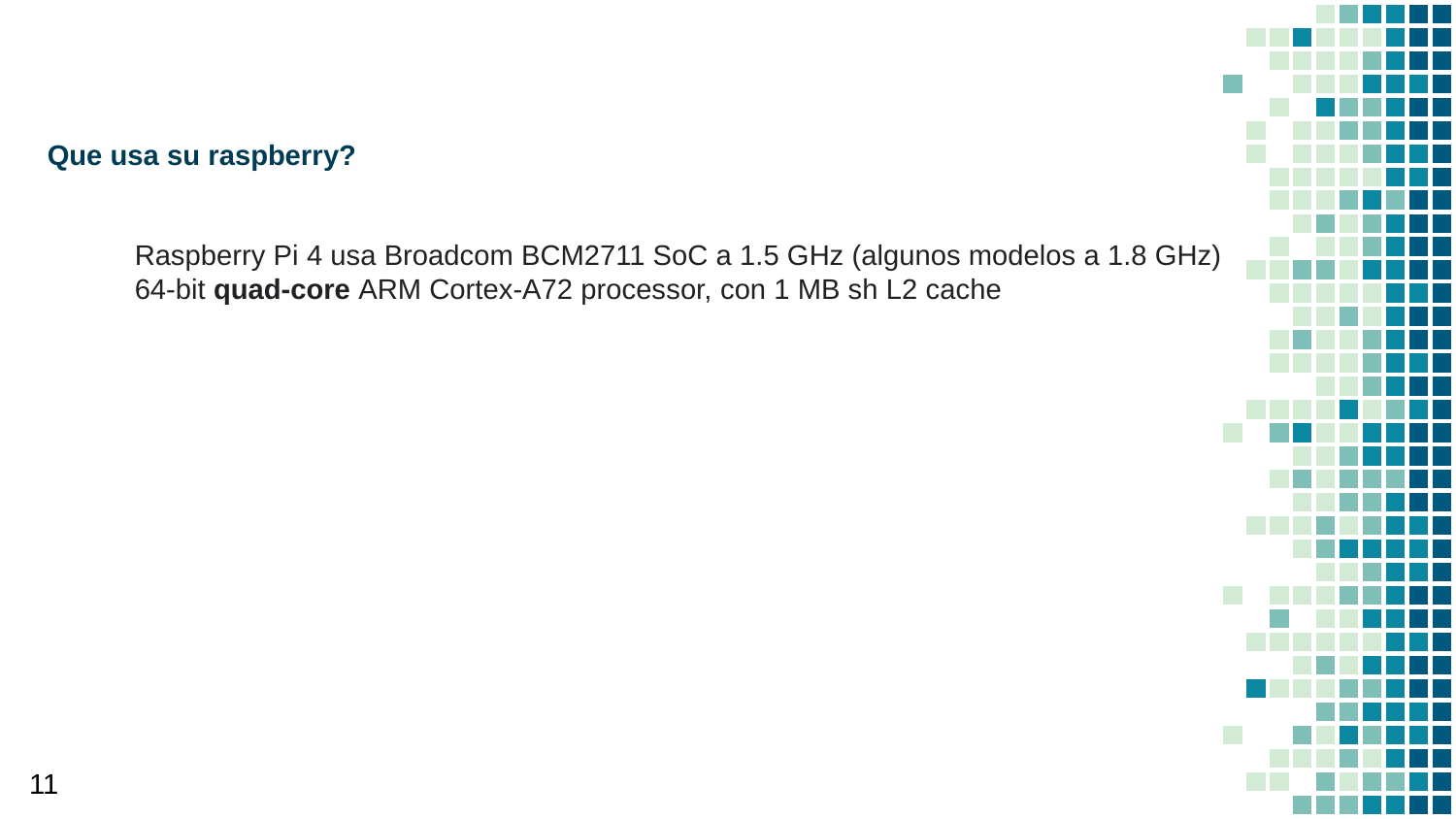

Que usa su raspberry?

Raspberry Pi 4 usa Broadcom BCM2711 SoC a 1.5 GHz (algunos modelos a 1.8 GHz) 64-bit quad-core ARM Cortex-A72 processor, con 1 MB sh L2 cache
11